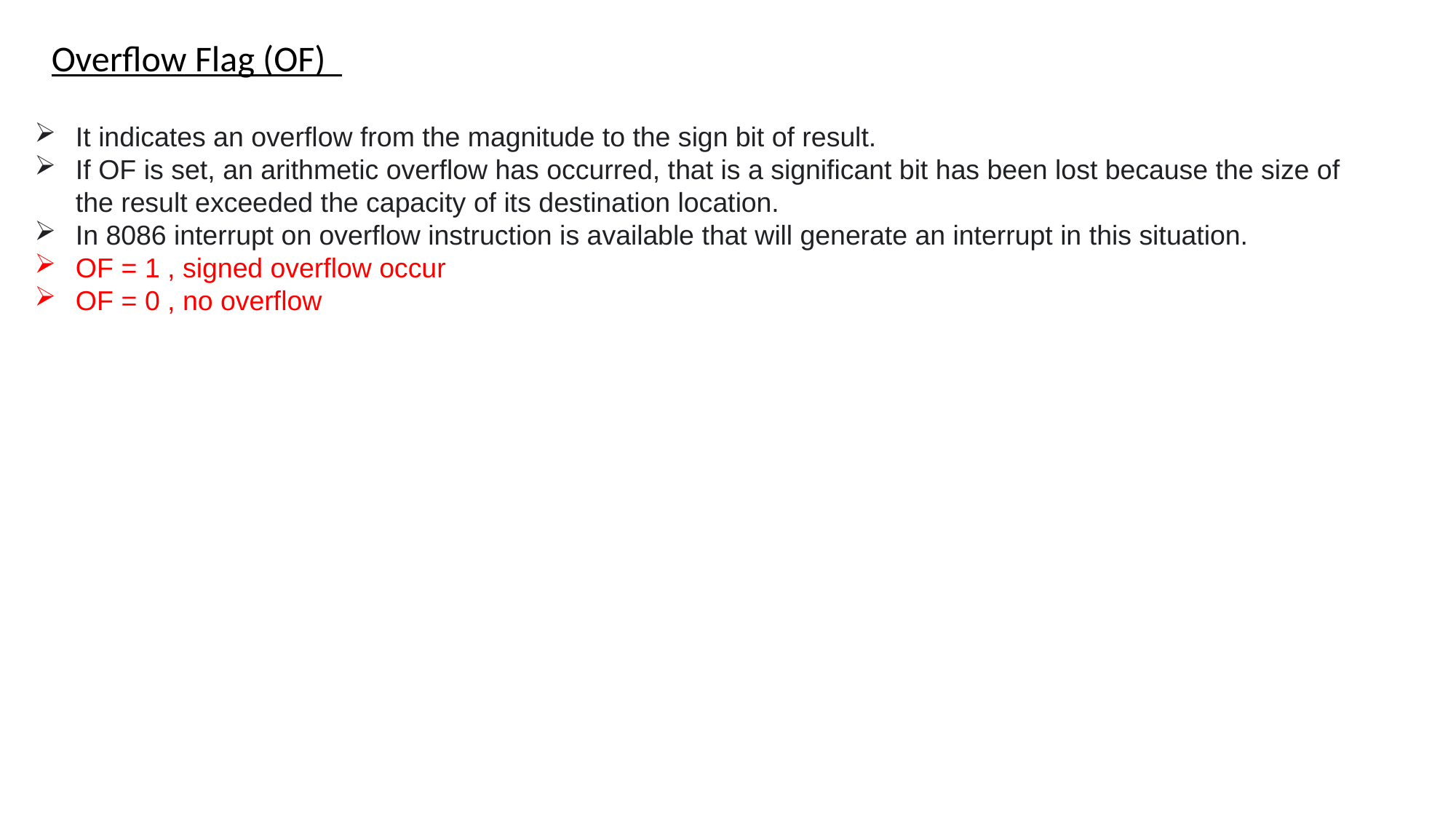

Overflow Flag (OF)
It indicates an overflow from the magnitude to the sign bit of result.
If OF is set, an arithmetic overflow has occurred, that is a significant bit has been lost because the size of the result exceeded the capacity of its destination location.
In 8086 interrupt on overflow instruction is available that will generate an interrupt in this situation.
OF = 1 , signed overflow occur
OF = 0 , no overflow